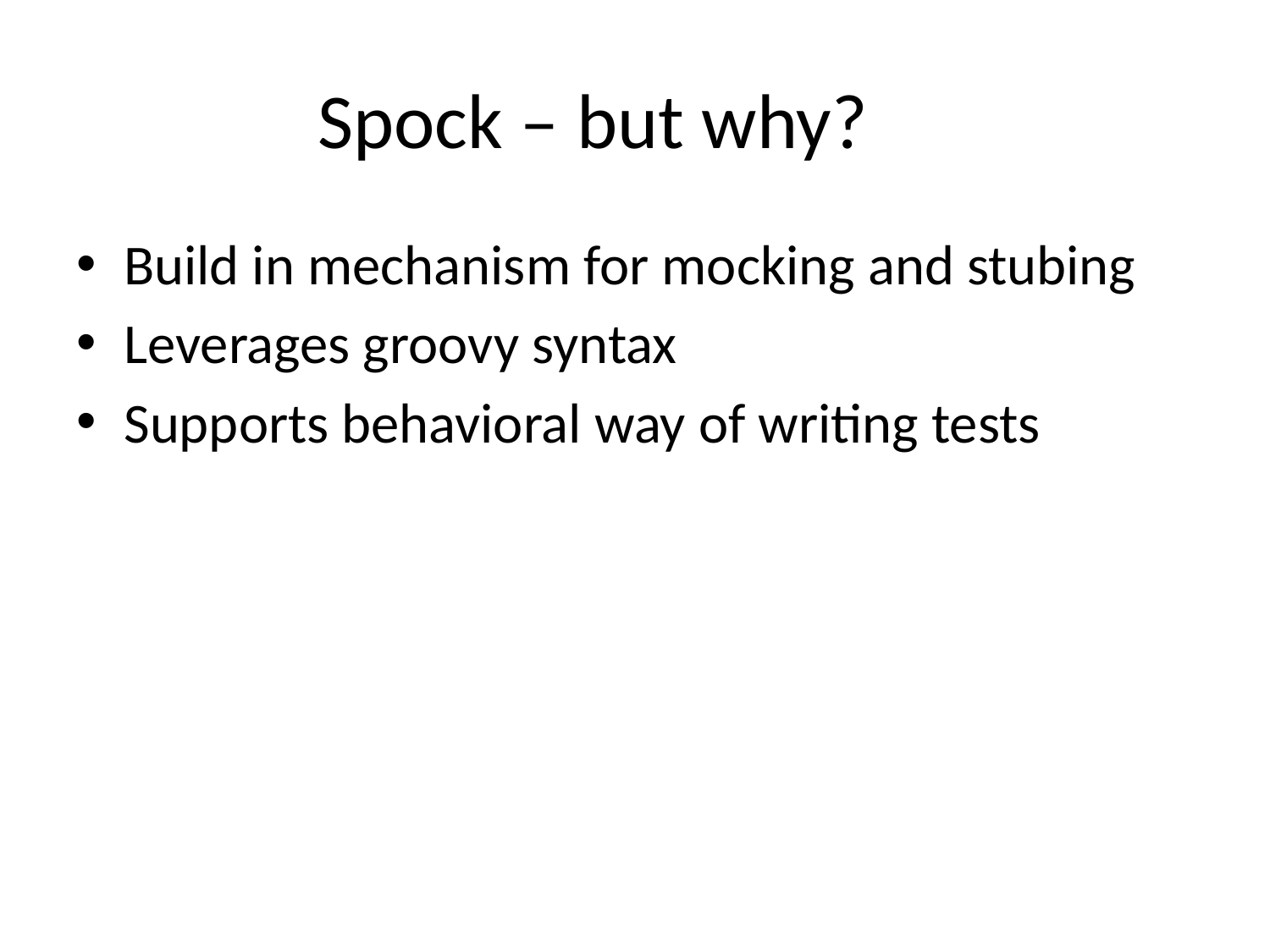

# Spock – but why?
Build in mechanism for mocking and stubing
Leverages groovy syntax
Supports behavioral way of writing tests